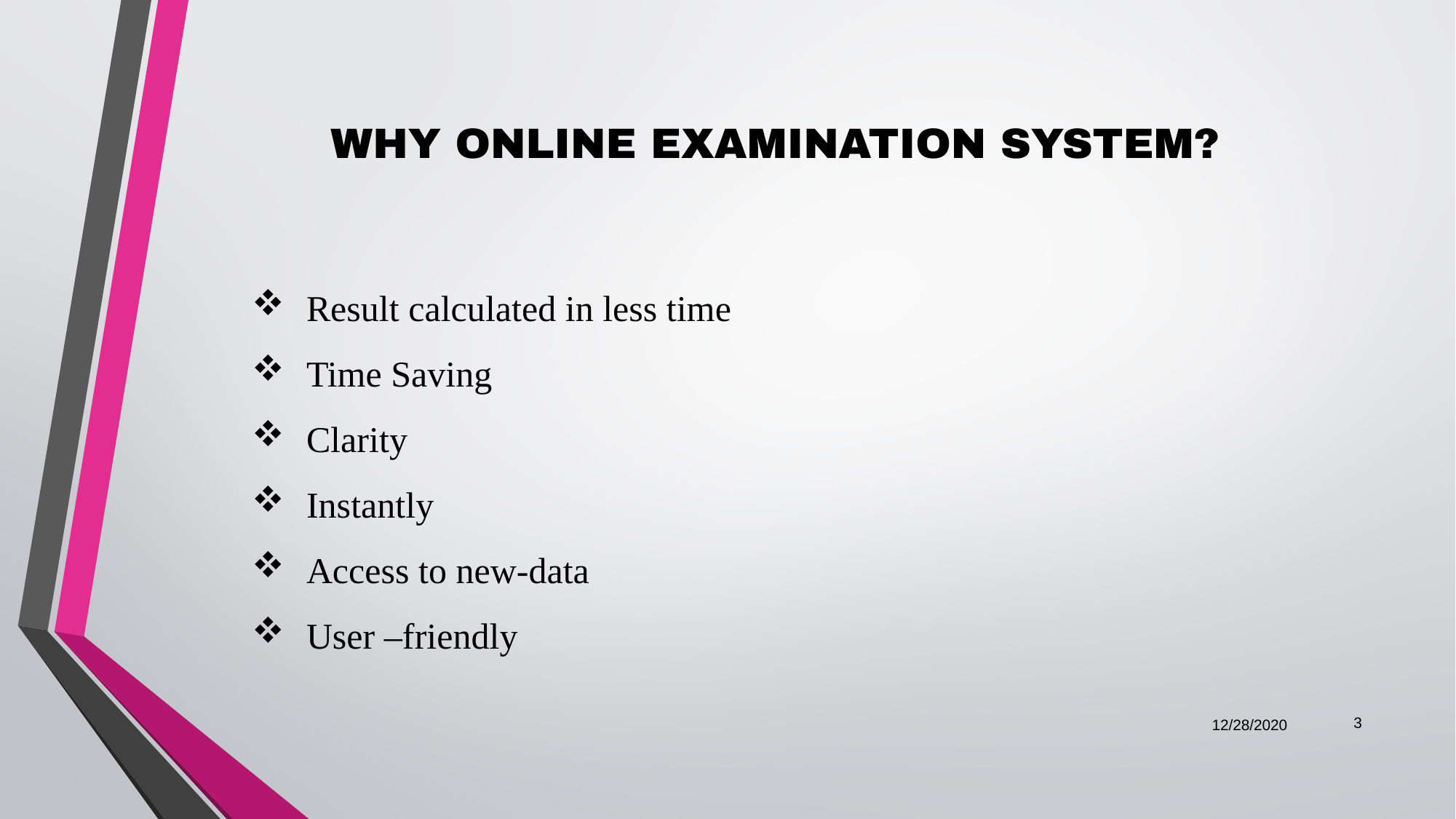

# WHY ONLINE EXAMINATION SYSTEM?
Result calculated in less time
Time Saving
Clarity
Instantly
Access to new-data
User –friendly
3
12/28/2020